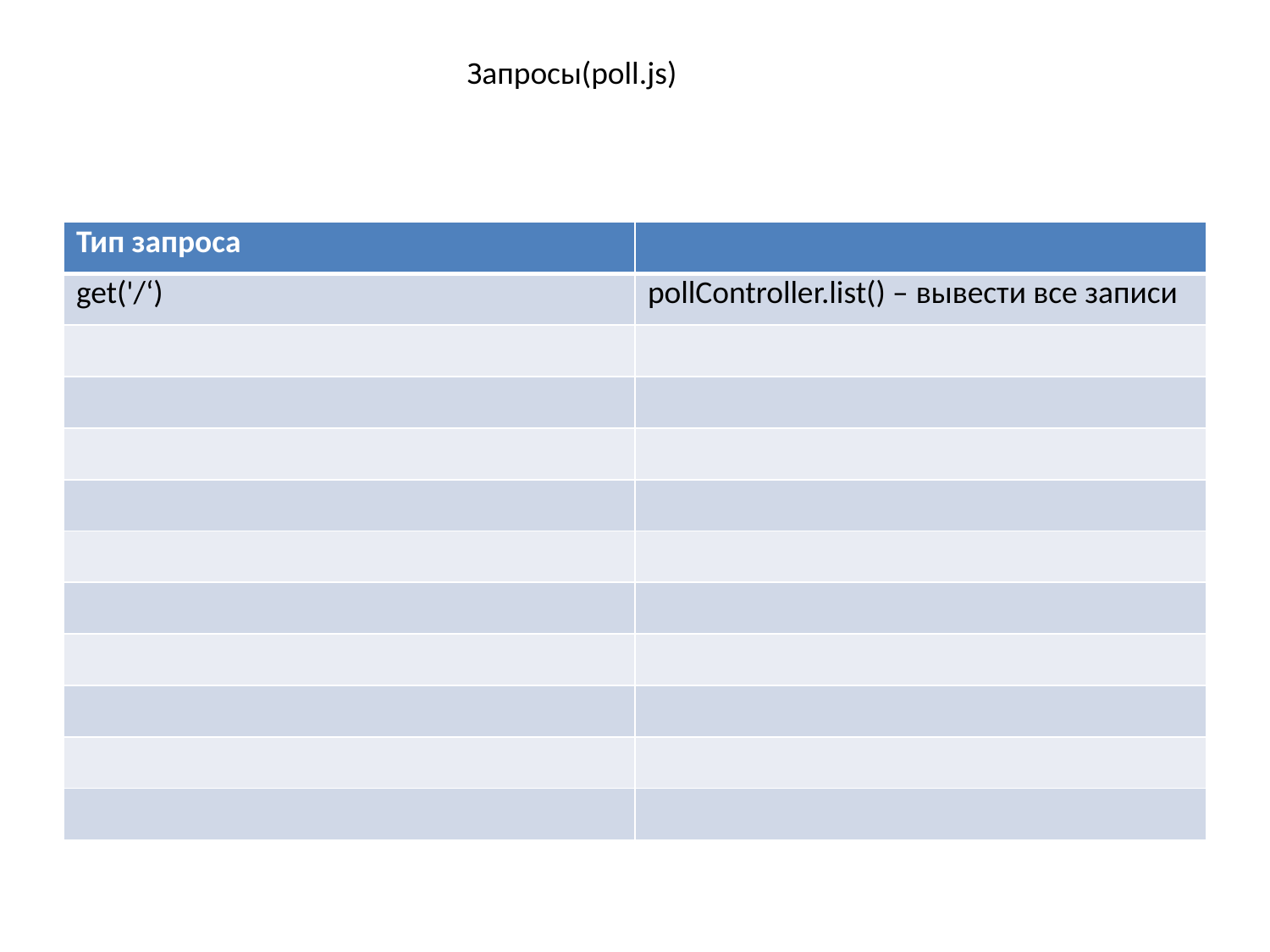

Запросы(poll.js)
| Тип запроса |  |
| --- | --- |
| get('/‘) | pollController.list() – вывести все записи |
|  |  |
|  |  |
|  |  |
|  |  |
|  |  |
|  |  |
|  |  |
|  |  |
|  |  |
|  |  |